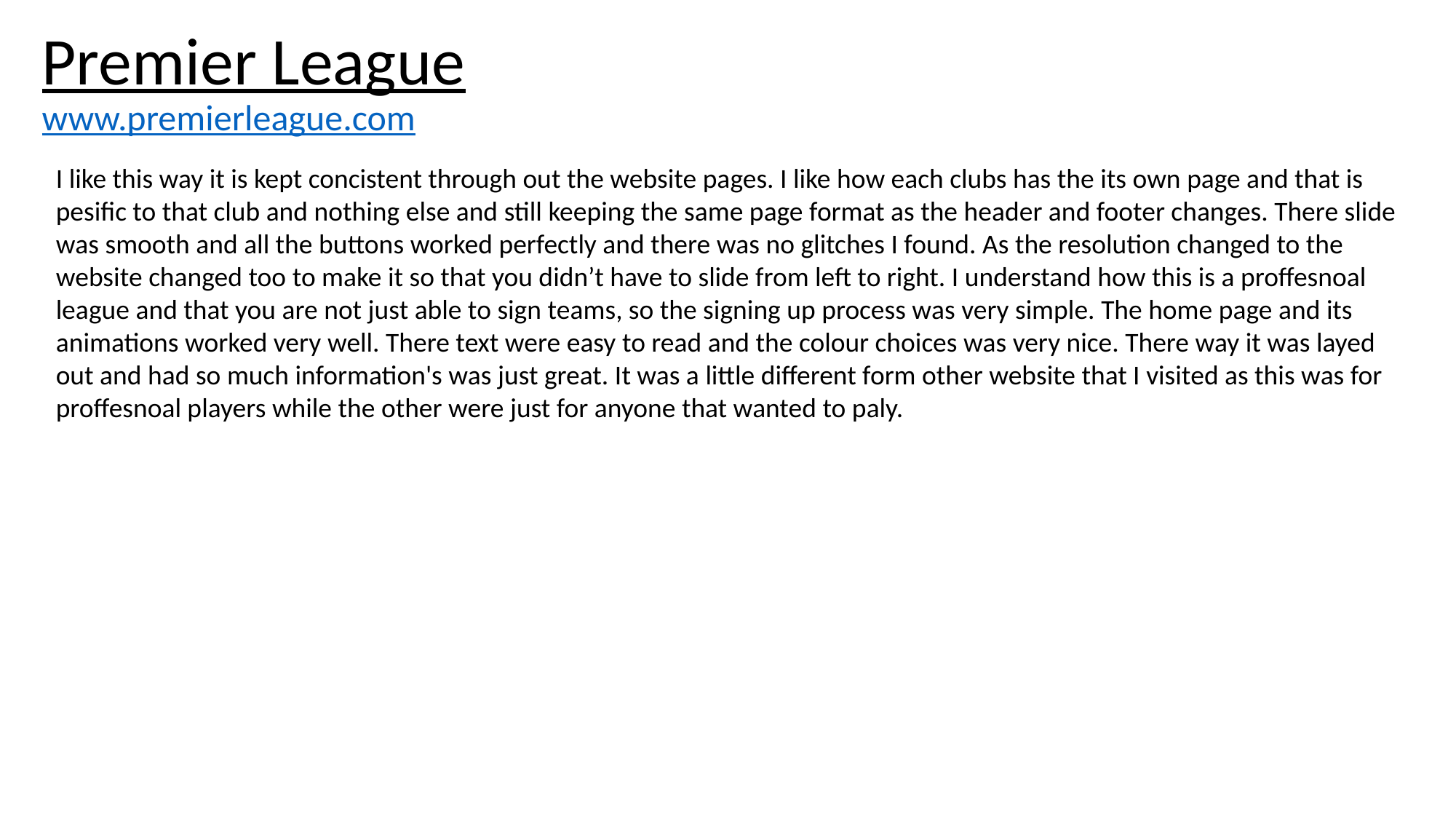

Premier League
www.premierleague.com
I like this way it is kept concistent through out the website pages. I like how each clubs has the its own page and that is pesific to that club and nothing else and still keeping the same page format as the header and footer changes. There slide was smooth and all the buttons worked perfectly and there was no glitches I found. As the resolution changed to the website changed too to make it so that you didn’t have to slide from left to right. I understand how this is a proffesnoal league and that you are not just able to sign teams, so the signing up process was very simple. The home page and its animations worked very well. There text were easy to read and the colour choices was very nice. There way it was layed out and had so much information's was just great. It was a little different form other website that I visited as this was for proffesnoal players while the other were just for anyone that wanted to paly.